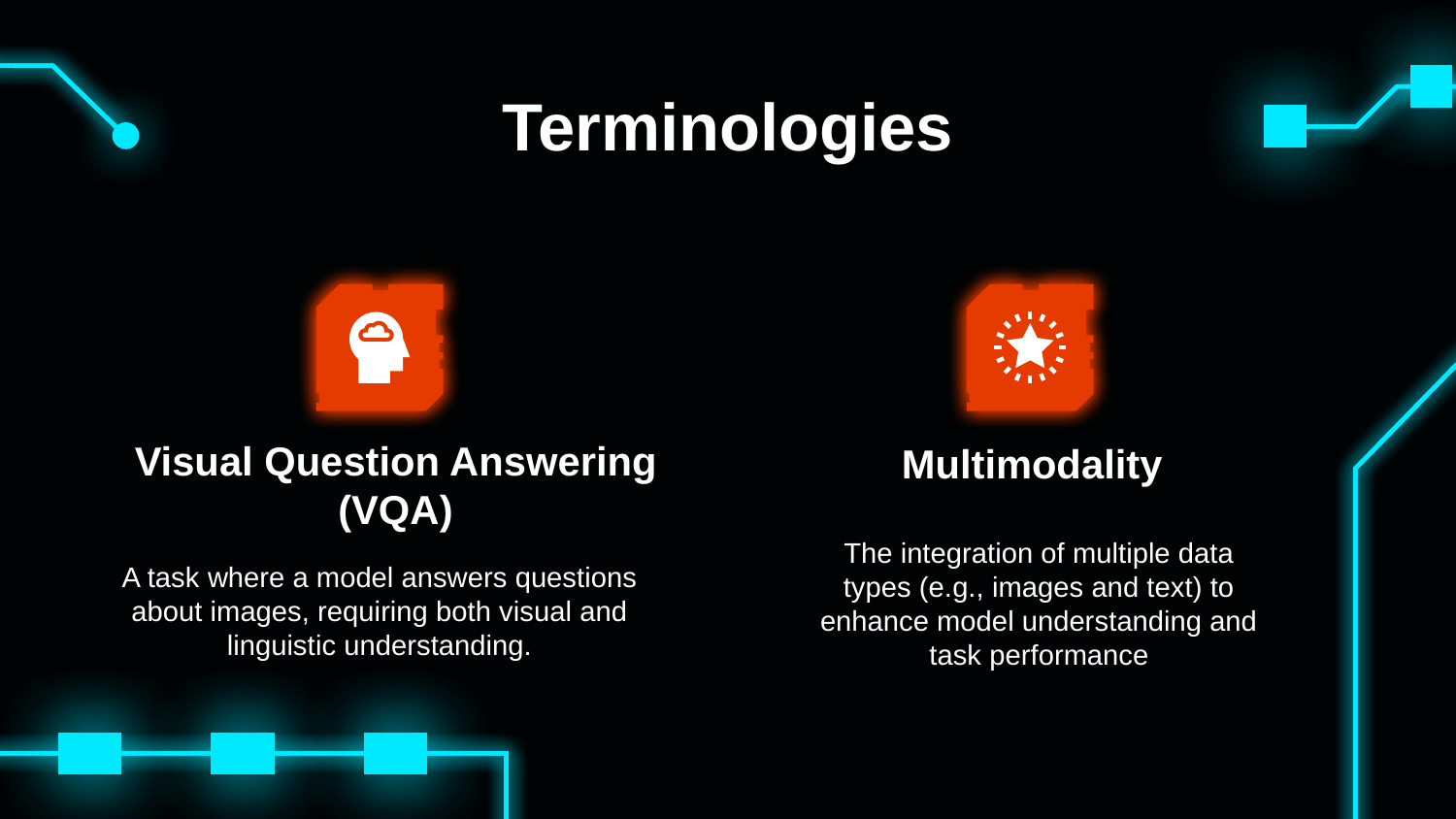

# Terminologies

Visual Question Answering (VQA)
Multimodality
The integration of multiple data types (e.g., images and text) to enhance model understanding and task performance
A task where a model answers questions about images, requiring both visual and linguistic understanding.